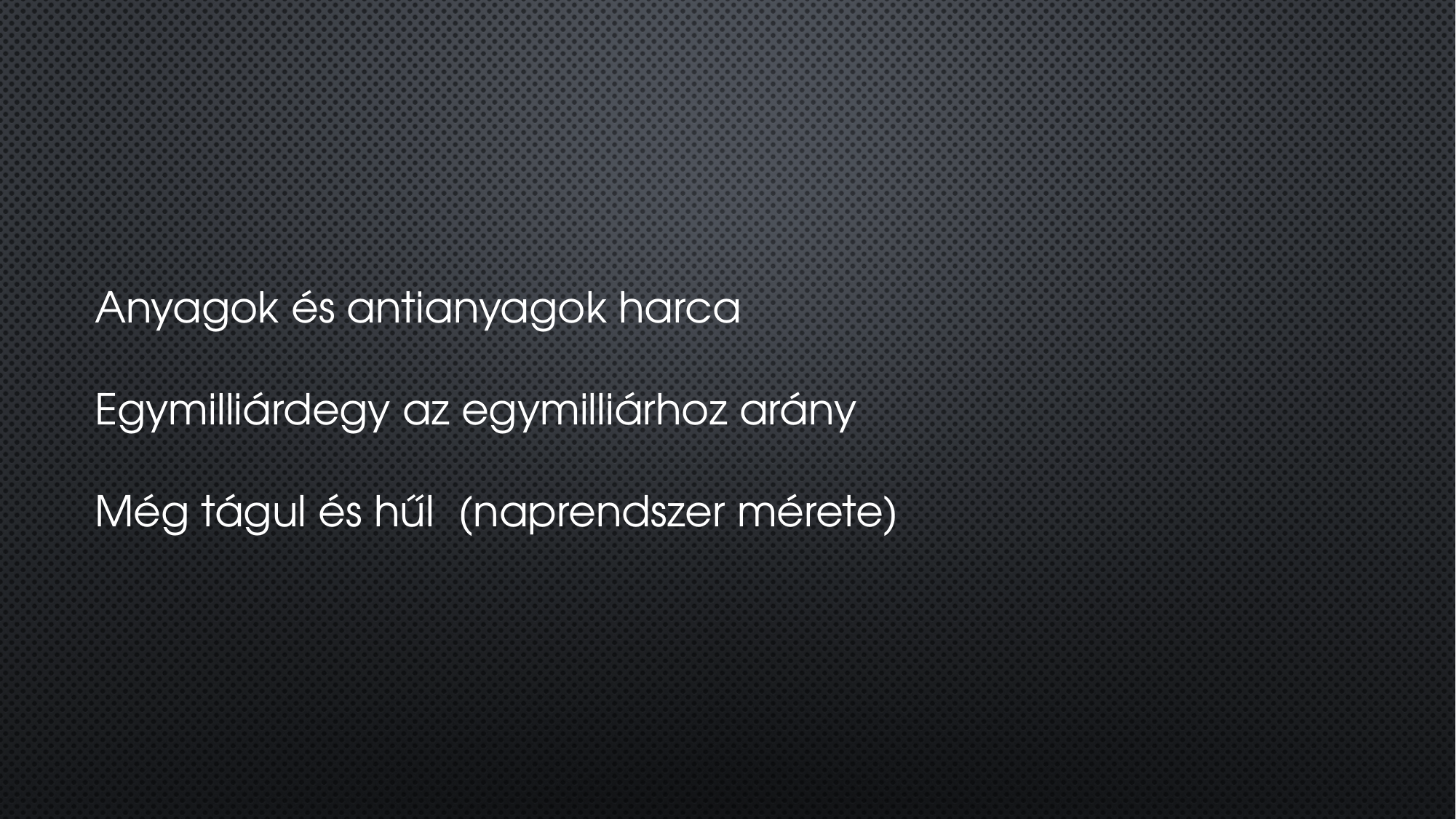

Anyagok és antianyagok harca

Egymilliárdegy az egymilliárhoz arány

Még tágul és hűl  (naprendszer mérete)